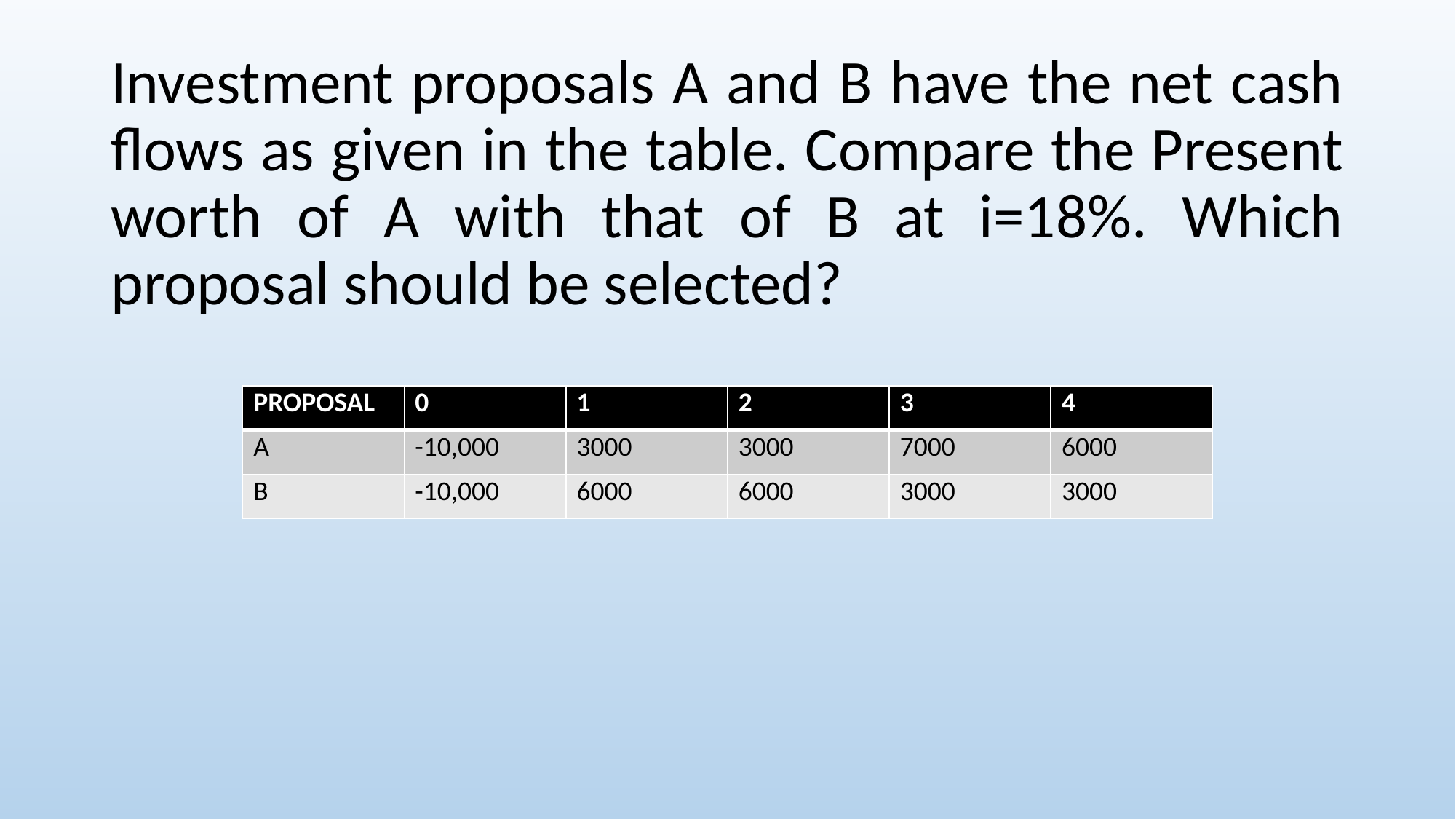

# Investment proposals A and B have the net cash flows as given in the table. Compare the Present worth of A with that of B at i=18%. Which proposal should be selected?
| PROPOSAL | 0 | 1 | 2 | 3 | 4 |
| --- | --- | --- | --- | --- | --- |
| A | -10,000 | 3000 | 3000 | 7000 | 6000 |
| B | -10,000 | 6000 | 6000 | 3000 | 3000 |